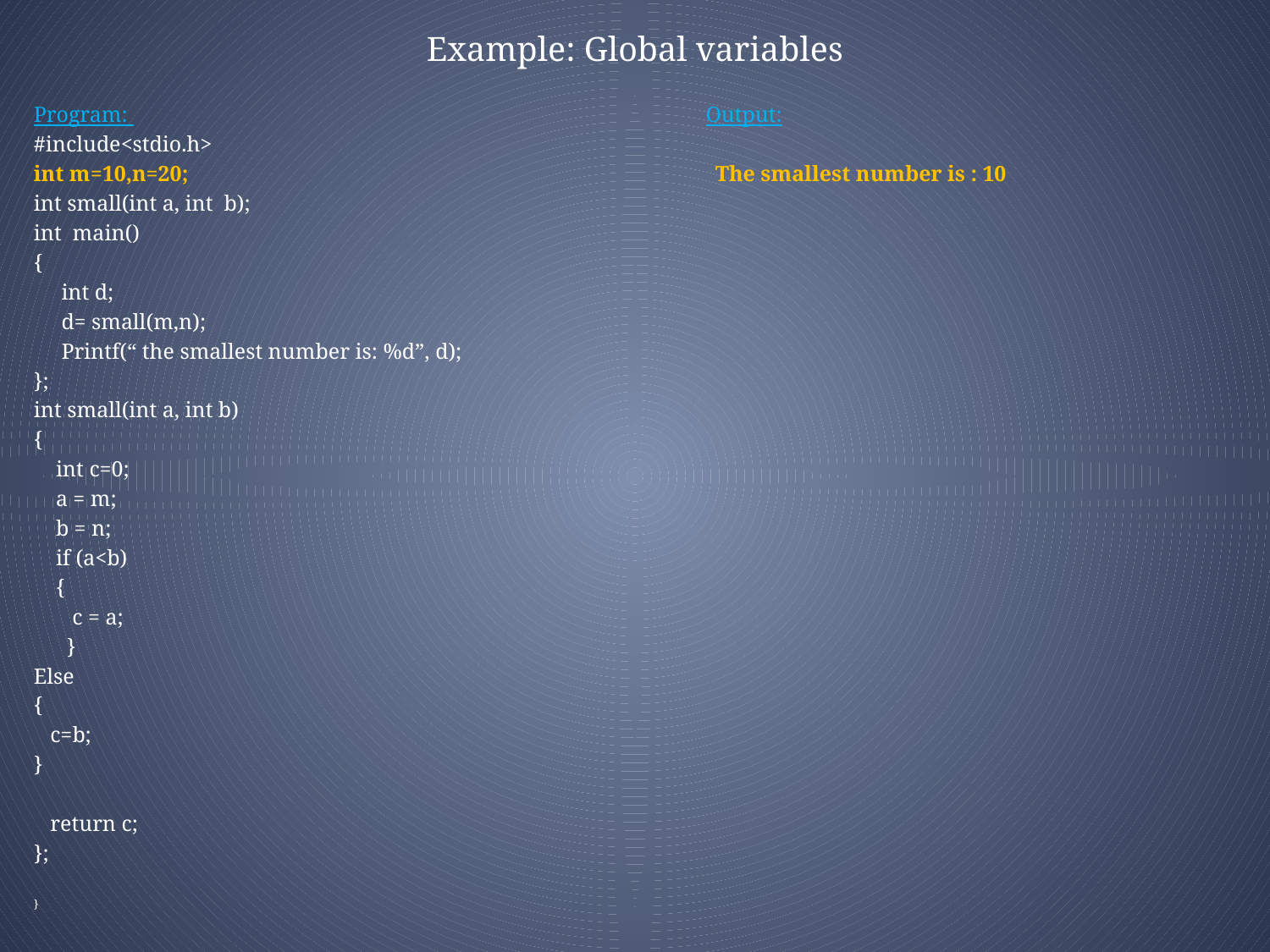

# Example: Global variables
Program:                                                                                                         Output:
#include<stdio.h>
int m=10,n=20;                                                                                                The smallest number is : 10
int small(int a, int  b);
int  main()
{
     int d;
     d= small(m,n);
     Printf(“ the smallest number is: %d”, d);
};
int small(int a, int b)
{
    int c=0;
    a = m;
    b = n;
    if (a<b)
    {
       c = a;
      }
Else
{
   c=b;
}

   return c;
};

}